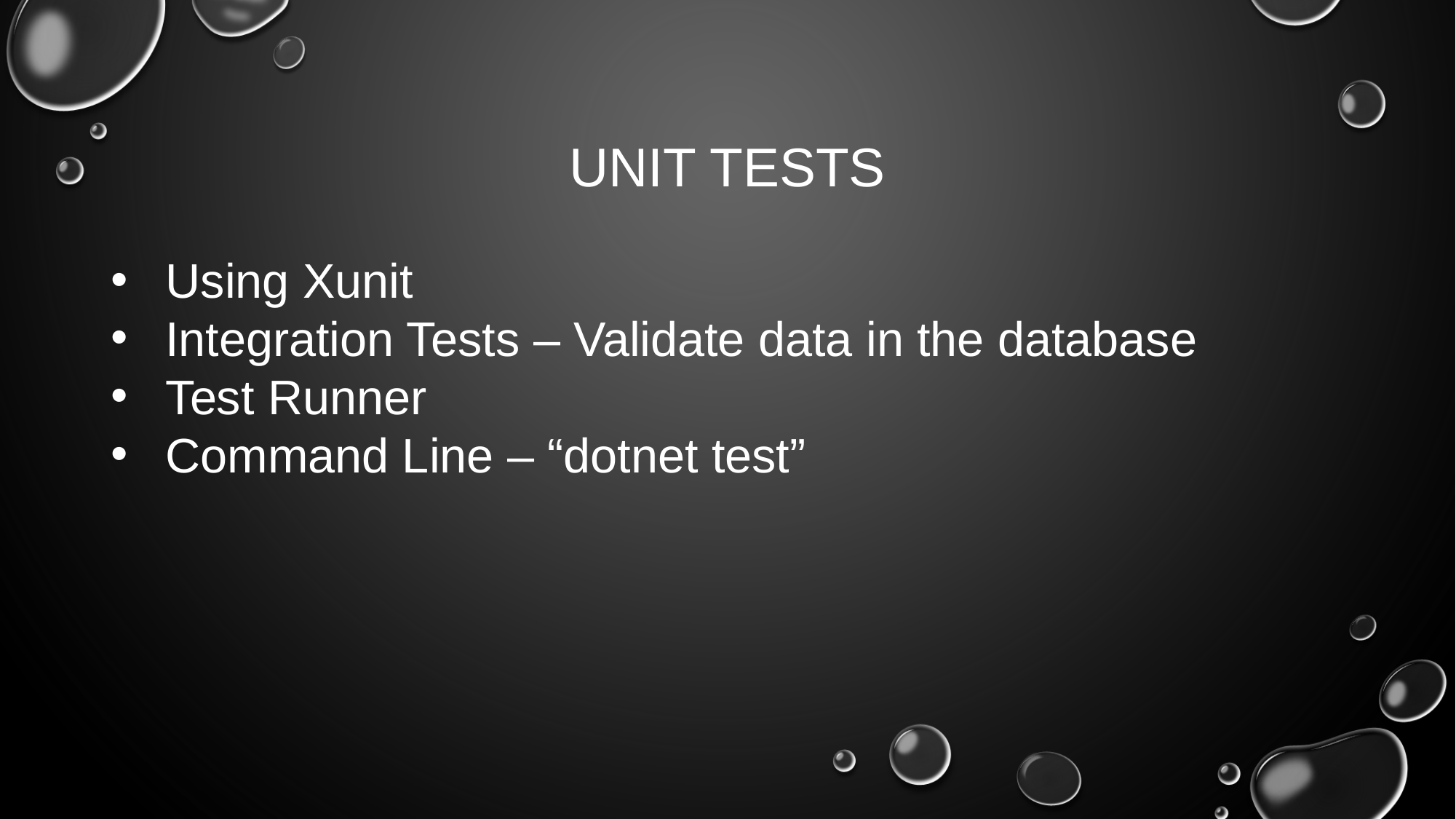

# UNIT TESTS
Using Xunit
Integration Tests – Validate data in the database
Test Runner
Command Line – “dotnet test”